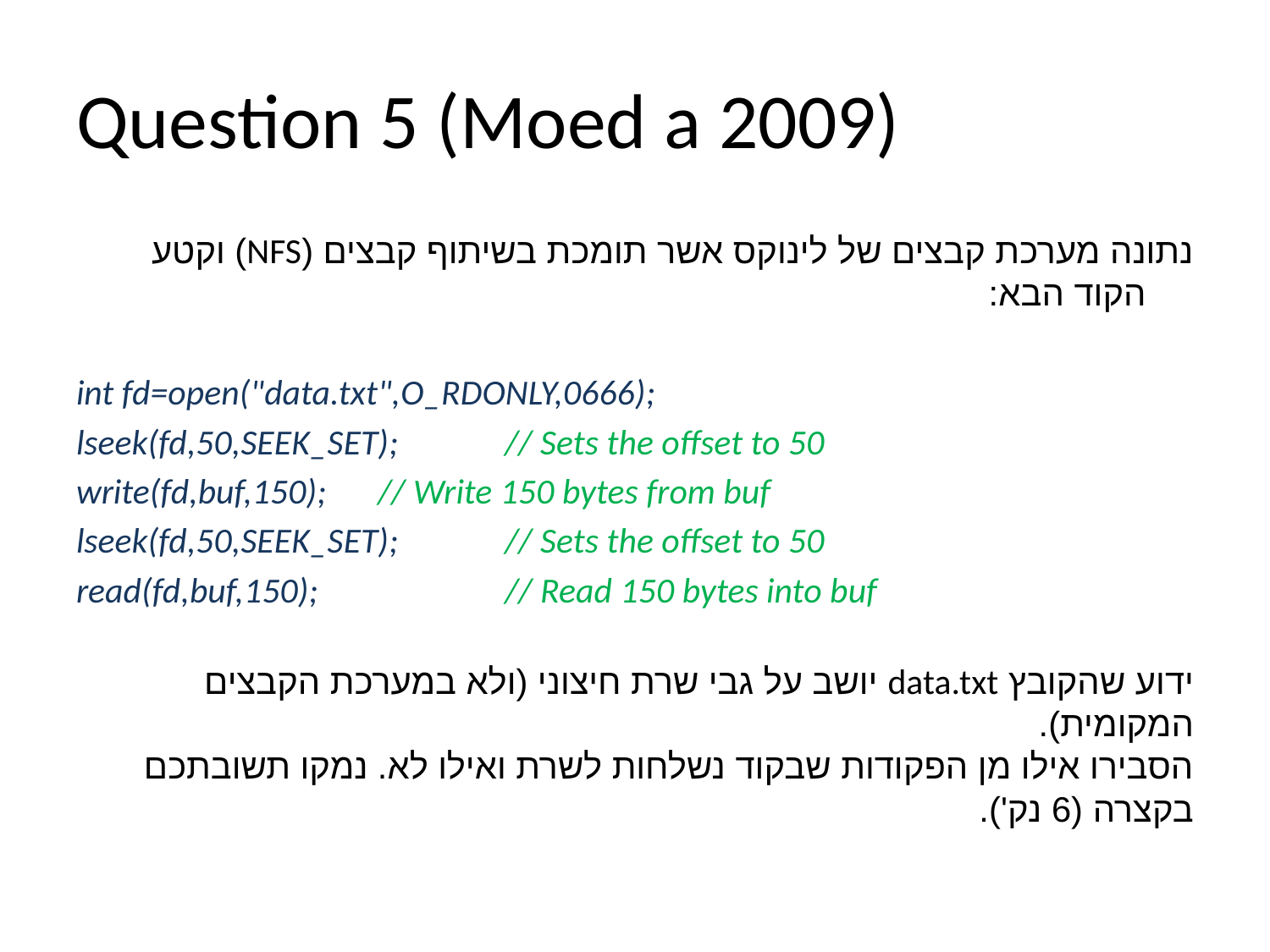

# Question 5 (Moed a 2009)
נתונה מערכת קבצים של לינוקס אשר תומכת בשיתוף קבצים (NFS) וקטע הקוד הבא:

int fd=open("data.txt",O_RDONLY,0666);
lseek(fd,50,SEEK_SET); 	// Sets the offset to 50
write(fd,buf,150); 	// Write 150 bytes from buf
lseek(fd,50,SEEK_SET); 	// Sets the offset to 50
read(fd,buf,150); 		// Read 150 bytes into buf

ידוע שהקובץ data.txt יושב על גבי שרת חיצוני (ולא במערכת הקבצים המקומית).
הסבירו אילו מן הפקודות שבקוד נשלחות לשרת ואילו לא. נמקו תשובתכם בקצרה (6 נק').